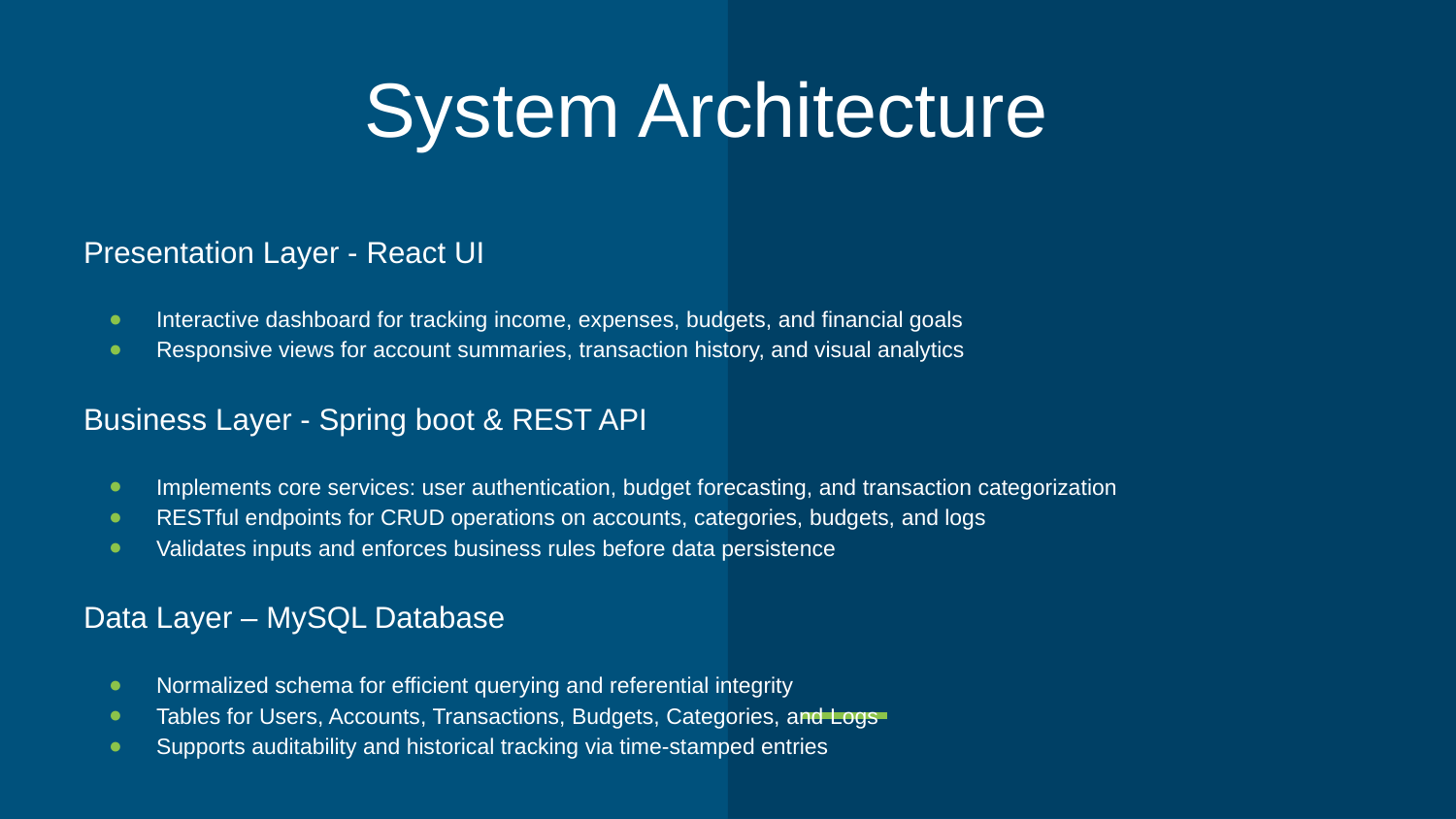

# System Architecture
Presentation Layer - React UI
Interactive dashboard for tracking income, expenses, budgets, and financial goals
Responsive views for account summaries, transaction history, and visual analytics
Business Layer - Spring boot & REST API
Implements core services: user authentication, budget forecasting, and transaction categorization
RESTful endpoints for CRUD operations on accounts, categories, budgets, and logs
Validates inputs and enforces business rules before data persistence
Data Layer – MySQL Database
Normalized schema for efficient querying and referential integrity
Tables for Users, Accounts, Transactions, Budgets, Categories, and Logs
Supports auditability and historical tracking via time-stamped entries